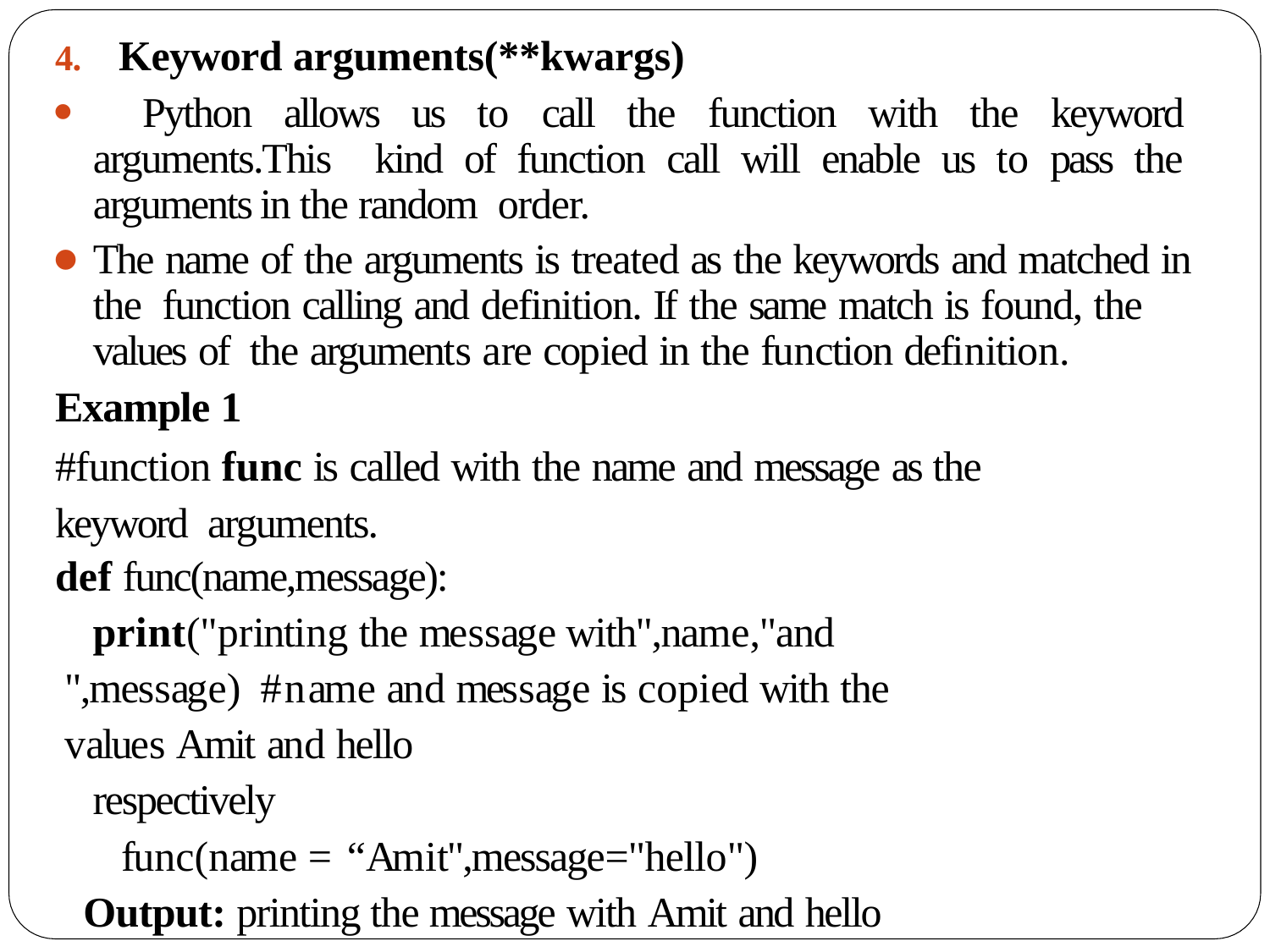

4.  Keyword arguments(**kwargs)
	Python allows us to call the function with the keyword arguments.This  kind of function call will enable us to pass the arguments in the random  order.
The name of the arguments is treated as the keywords and matched in the  function calling and definition. If the same match is found, the values of  the arguments are copied in the function definition.
Example 1
#function func is called with the name and message as the keyword  arguments.
def func(name,message):
print("printing the message with",name,"and ",message)  #name and message is copied with the values Amit and hello
respectively
func(name = “Amit",message="hello")
Output: printing the message with Amit and hello